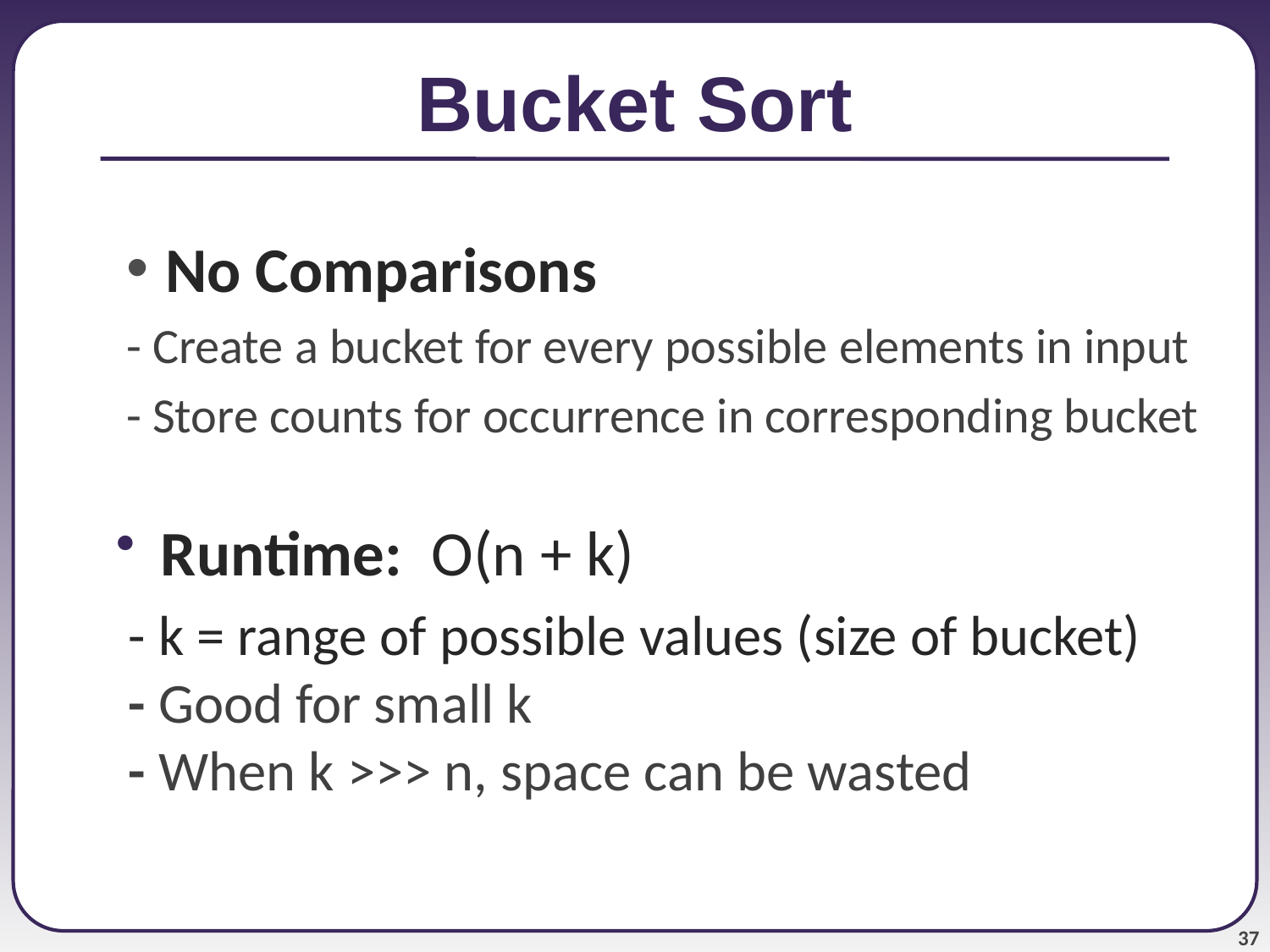

# Bucket Sort

No Comparisons
- Create a bucket for every possible elements in input
- Store counts for occurrence in corresponding bucket

 Runtime:  O(n + k)
 - k = range of possible values (size of bucket)
 - Good for small k
 - When k >>> n, space can be wasted